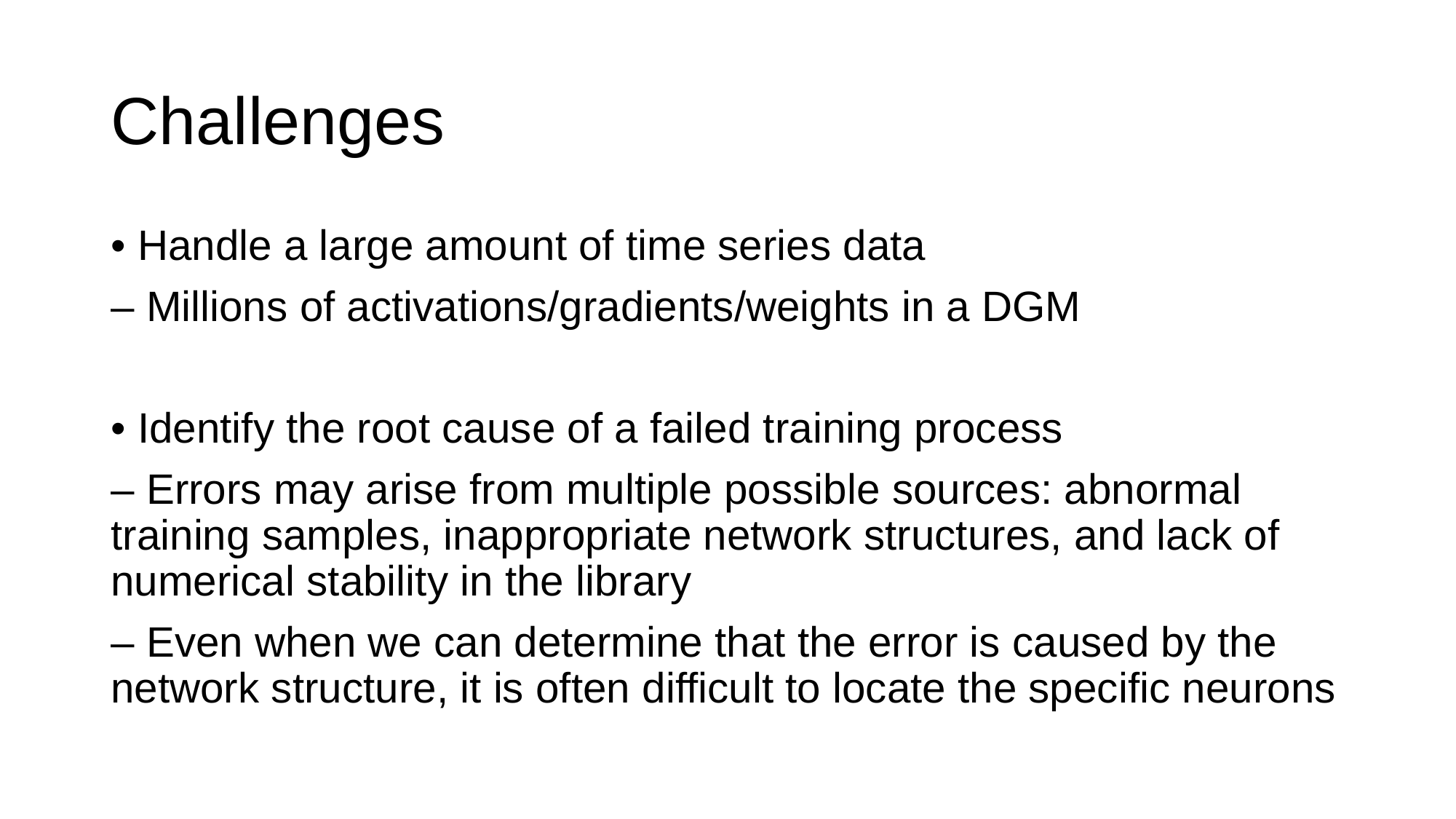

# Challenges
• Handle a large amount of time series data
– Millions of activations/gradients/weights in a DGM

• Identify the root cause of a failed training process
– Errors may arise from multiple possible sources: abnormal training samples, inappropriate network structures, and lack of numerical stability in the library
– Even when we can determine that the error is caused by the network structure, it is often difficult to locate the specific neurons